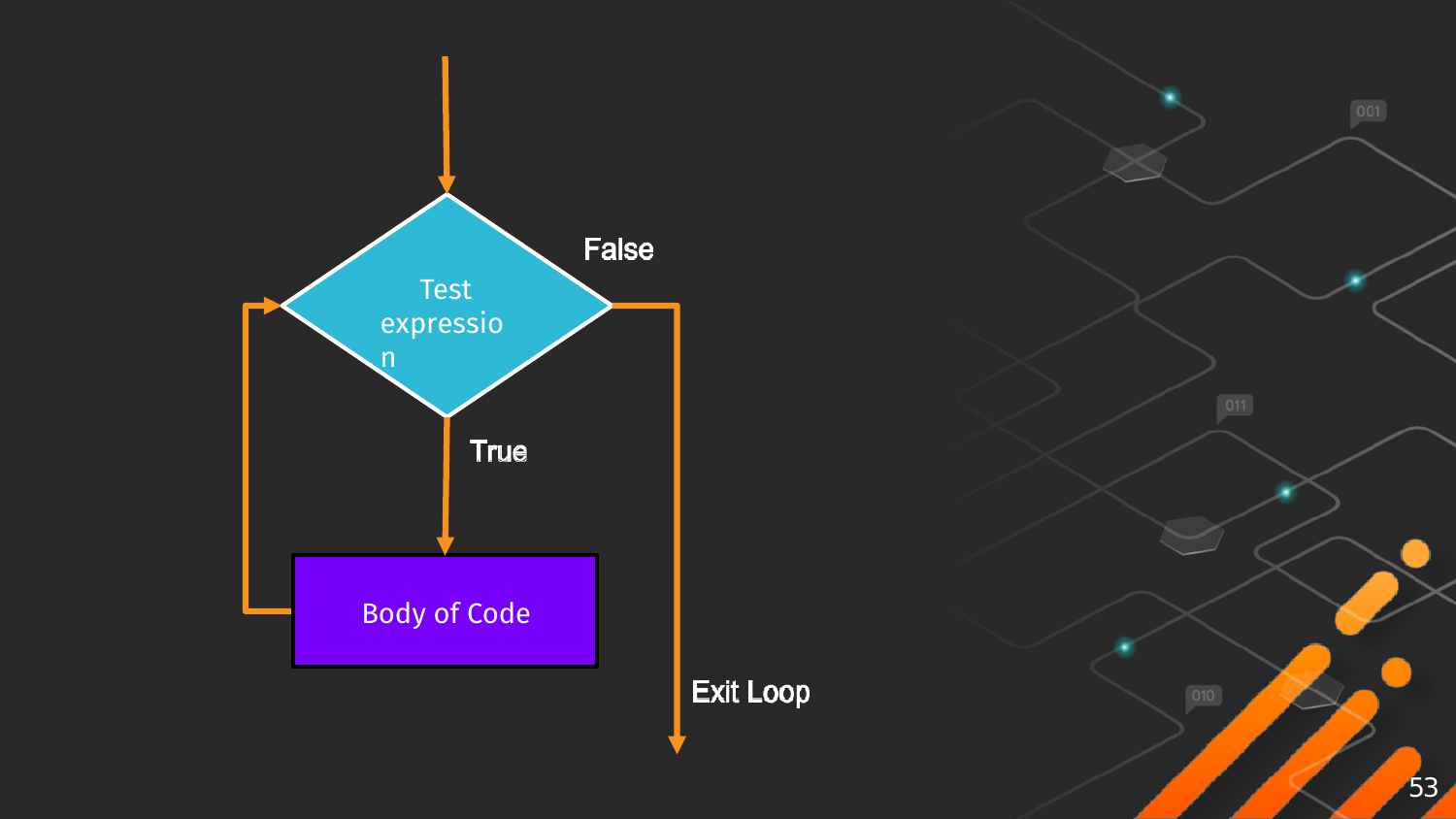

# Test  expression

Body of Code
53